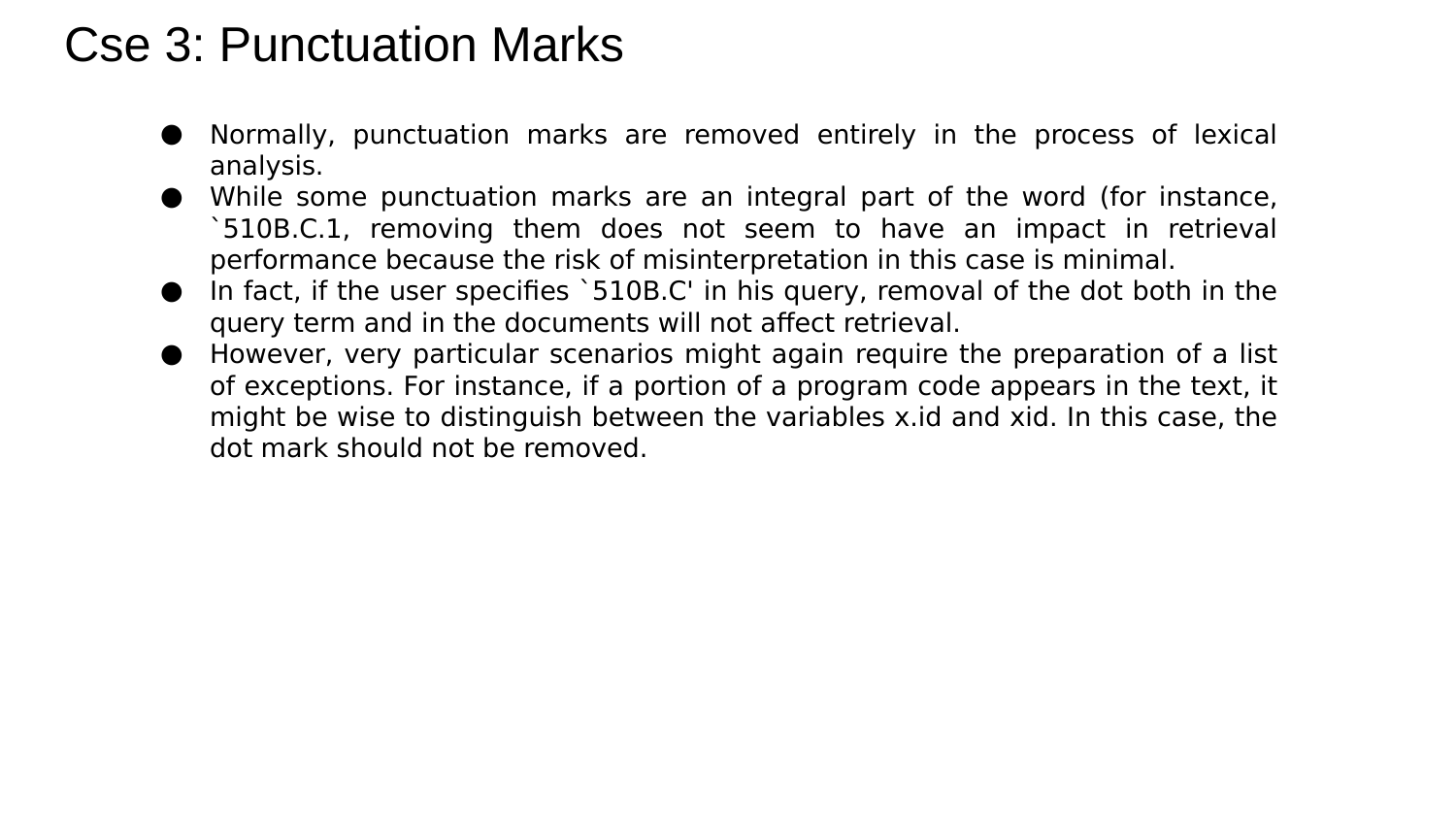

# Cse 3: Punctuation Marks
Normally, punctuation marks are removed entirely in the process of lexical analysis.
While some punctuation marks are an integral part of the word (for instance, `510B.C.1, removing them does not seem to have an impact in retrieval performance because the risk of misinterpretation in this case is minimal.
In fact, if the user specifies `510B.C' in his query, removal of the dot both in the query term and in the documents will not affect retrieval.
However, very particular scenarios might again require the preparation of a list of exceptions. For instance, if a portion of a program code appears in the text, it might be wise to distinguish between the variables x.id and xid. In this case, the dot mark should not be removed.